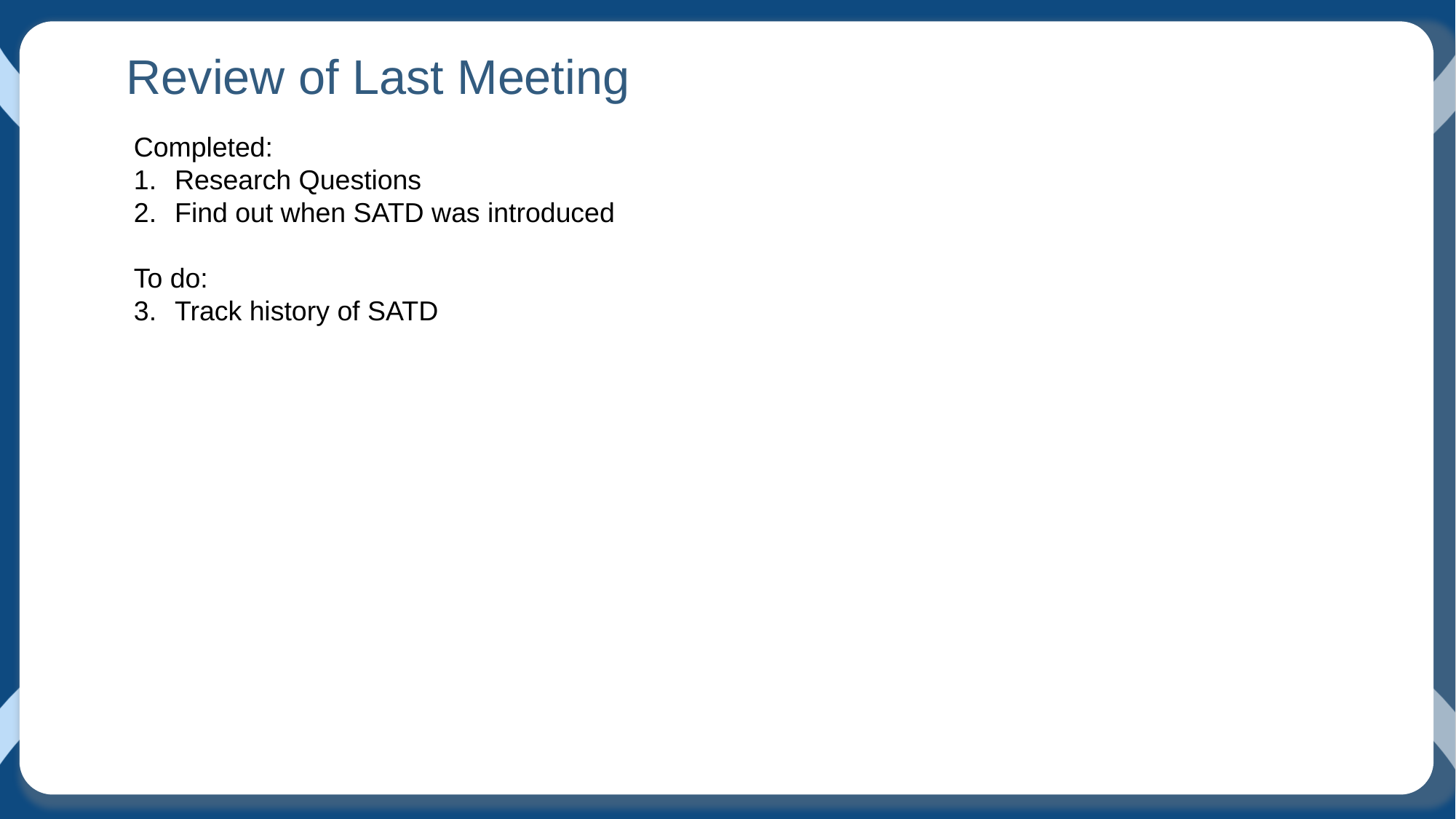

Review of Last Meeting
Completed:
Research Questions
Find out when SATD was introduced

To do:
Track history of SATD